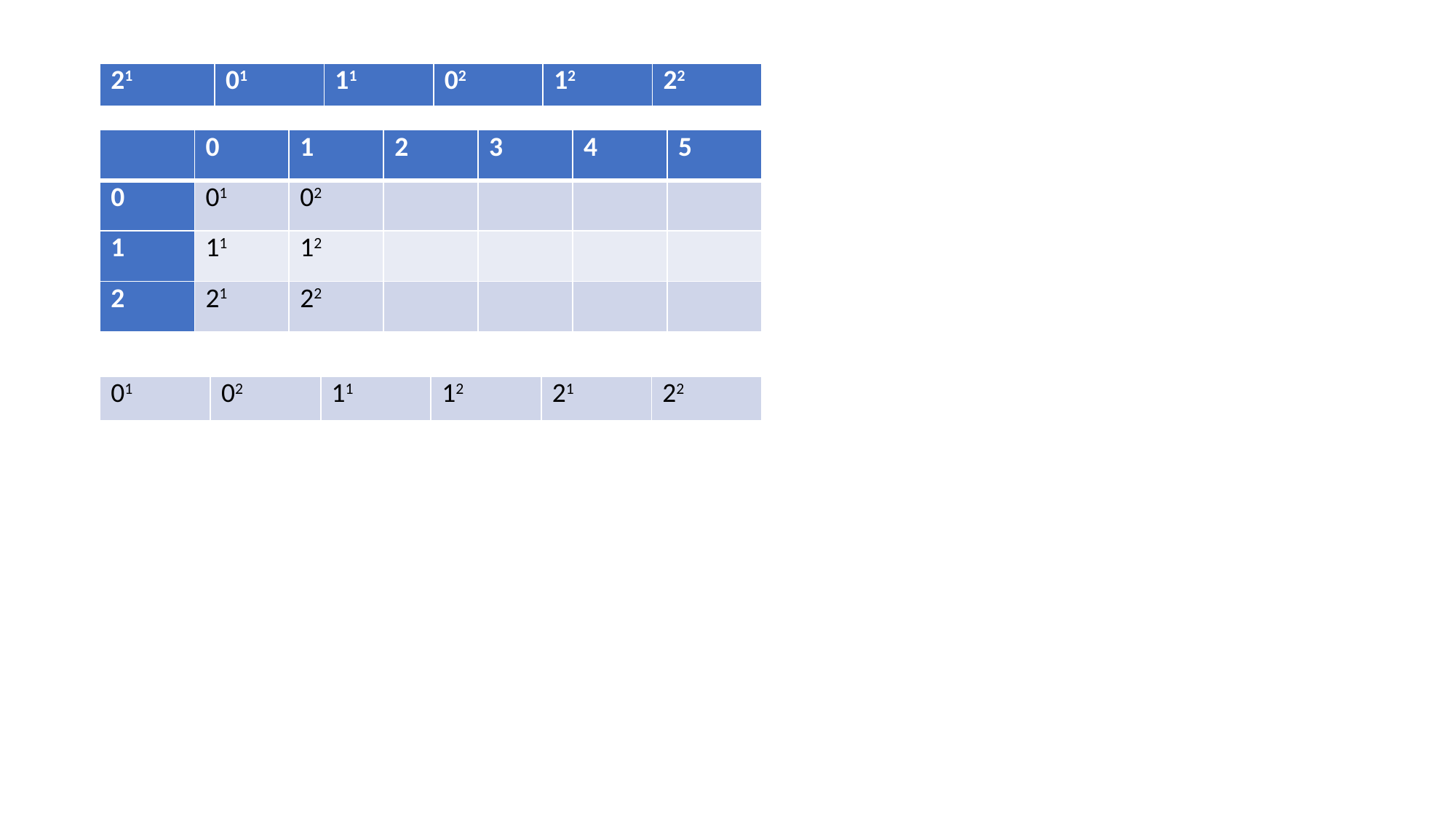

| 21 | 01 | 11 | 02 | 12 | 22 |
| --- | --- | --- | --- | --- | --- |
|  | 0 | 1 | 2 | 3 | 4 | 5 |
| --- | --- | --- | --- | --- | --- | --- |
| 0 | 01 | 02 |  |  |  |  |
| 1 | 11 | 12 |  |  |  |  |
| 2 | 21 | 22 |  |  |  |  |
| 01 | 02 | 11 | 12 | 21 | 22 |
| --- | --- | --- | --- | --- | --- |